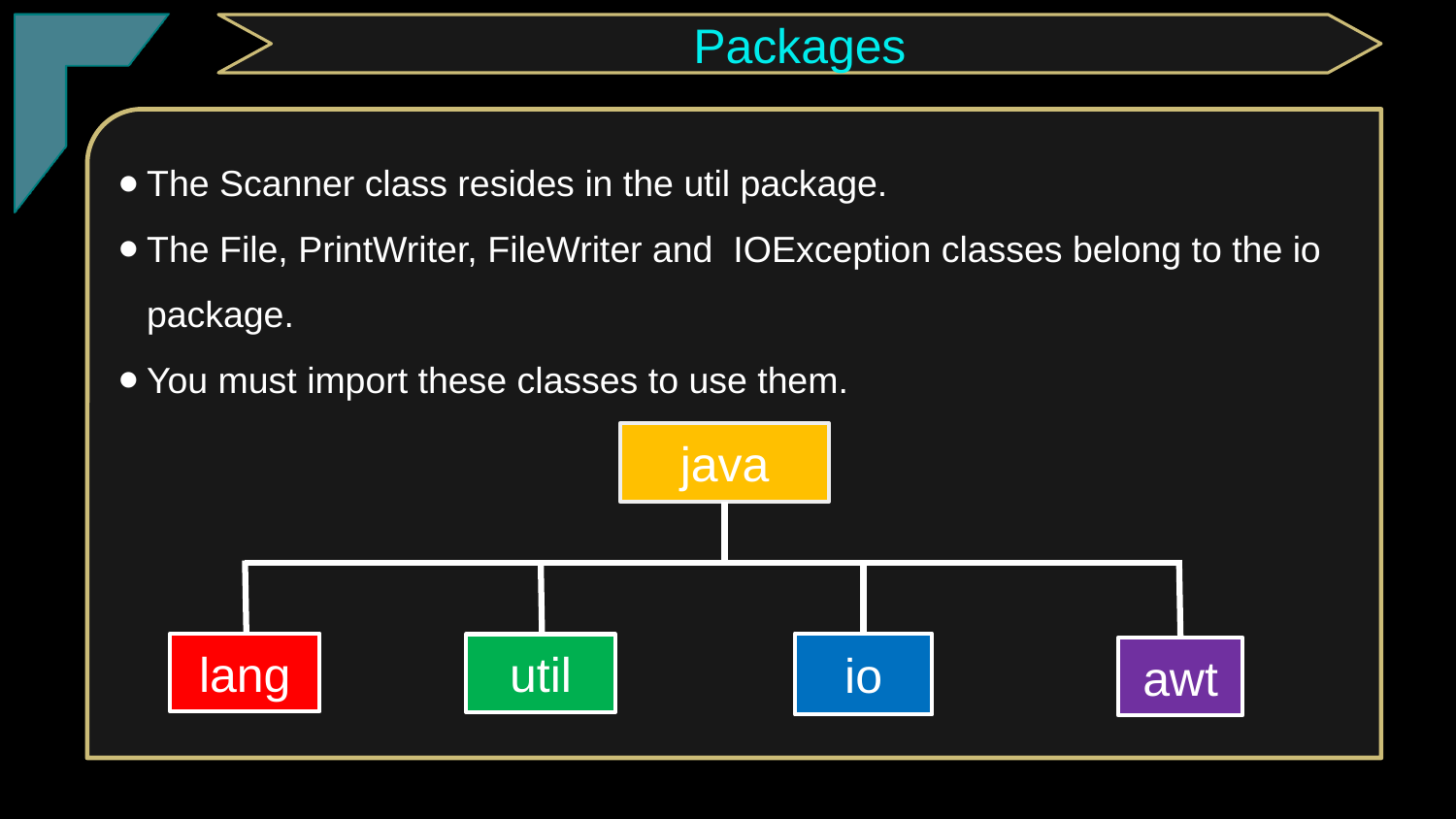

TClark
Packages
The Scanner class resides in the util package.
The File, PrintWriter, FileWriter and  IOException classes belong to the io package.
You must import these classes to use them.

java
lang
io
util
awt